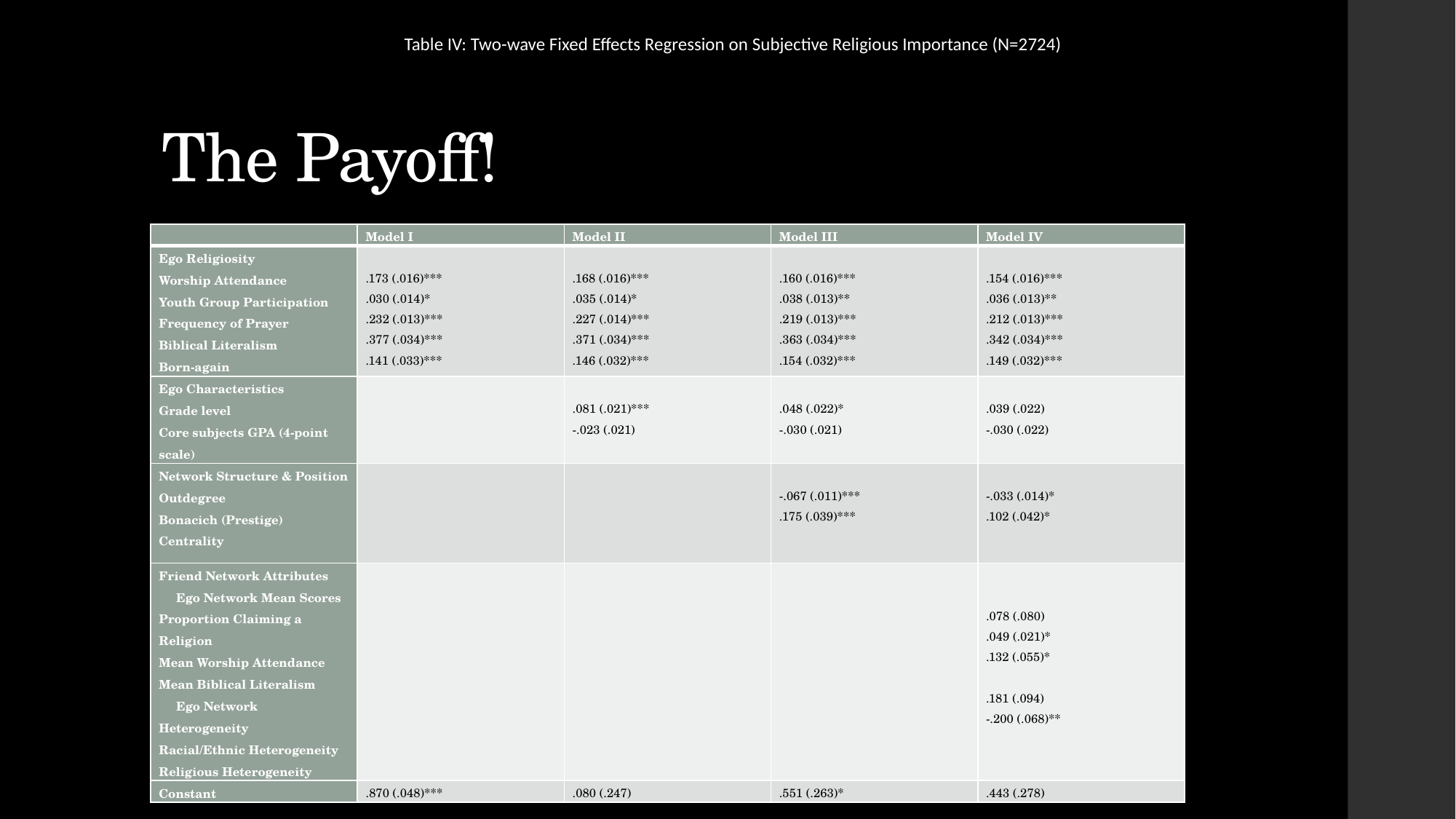

Table IV: Two-wave Fixed Effects Regression on Subjective Religious Importance (N=2724)
# The Payoff!
|  | Model I | Model II | Model III | Model IV |
| --- | --- | --- | --- | --- |
| Ego Religiosity Worship Attendance Youth Group Participation Frequency of Prayer Biblical Literalism Born-again | .173 (.016)\*\*\* .030 (.014)\* .232 (.013)\*\*\* .377 (.034)\*\*\* .141 (.033)\*\*\* | .168 (.016)\*\*\* .035 (.014)\* .227 (.014)\*\*\* .371 (.034)\*\*\* .146 (.032)\*\*\* | .160 (.016)\*\*\* .038 (.013)\*\* .219 (.013)\*\*\* .363 (.034)\*\*\* .154 (.032)\*\*\* | .154 (.016)\*\*\* .036 (.013)\*\* .212 (.013)\*\*\* .342 (.034)\*\*\* .149 (.032)\*\*\* |
| Ego Characteristics Grade level Core subjects GPA (4-point scale) |  | .081 (.021)\*\*\* -.023 (.021) | .048 (.022)\* -.030 (.021) | .039 (.022) -.030 (.022) |
| Network Structure & Position Outdegree Bonacich (Prestige) Centrality |  |  | -.067 (.011)\*\*\* .175 (.039)\*\*\* | -.033 (.014)\* .102 (.042)\* |
| Friend Network Attributes Ego Network Mean Scores Proportion Claiming a Religion Mean Worship Attendance Mean Biblical Literalism Ego Network Heterogeneity Racial/Ethnic Heterogeneity Religious Heterogeneity |  |  |  | .078 (.080) .049 (.021)\* .132 (.055)\*   .181 (.094) -.200 (.068)\*\* |
| Constant | .870 (.048)\*\*\* | .080 (.247) | .551 (.263)\* | .443 (.278) |